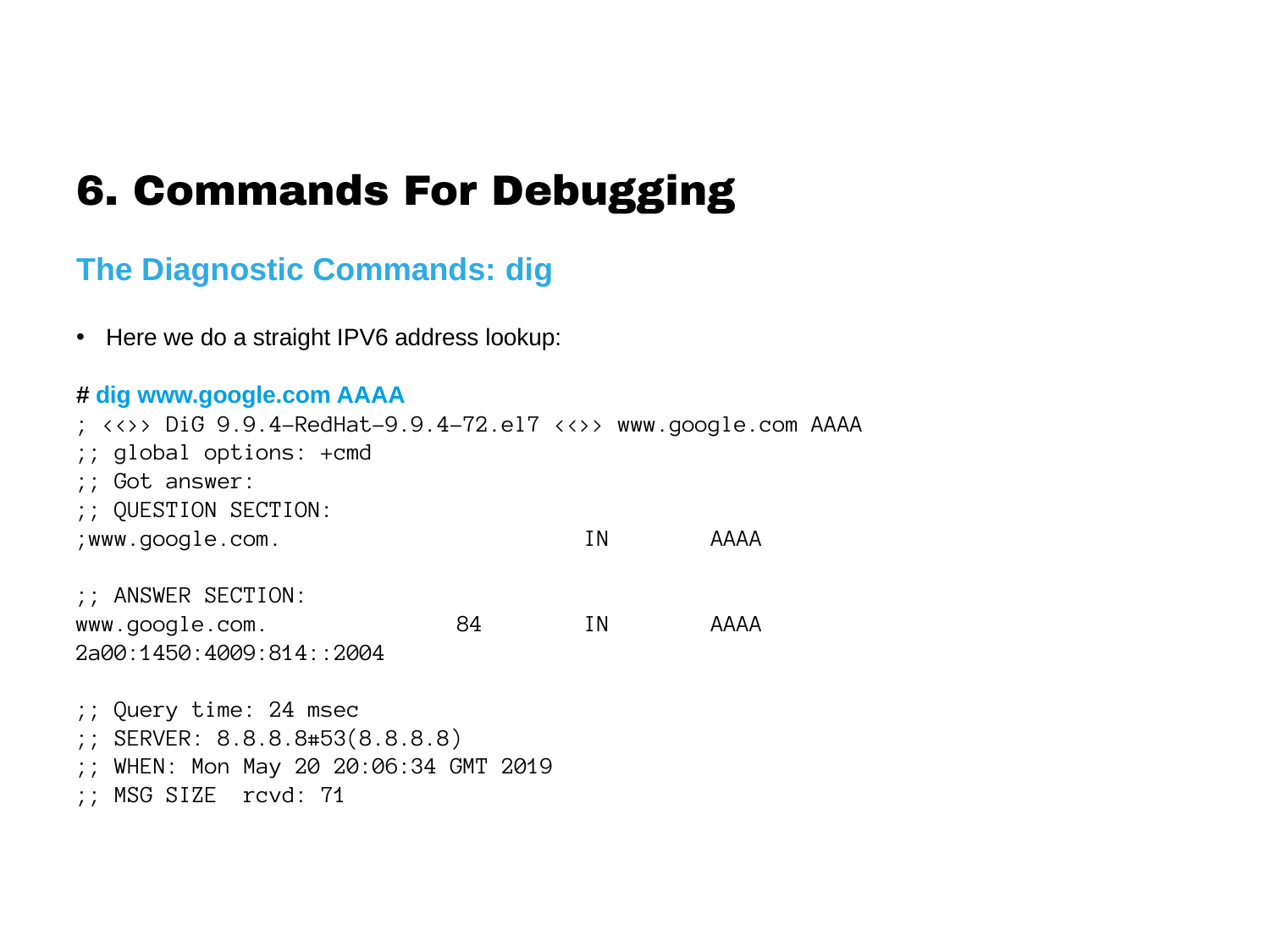

# 6. Commands For Debugging
The Diagnostic Commands: dig
Here we do a straight IPV6 address lookup:

# dig www.google.com AAAA
; <<>> DiG 9.9.4-RedHat-9.9.4-72.el7 <<>> www.google.com AAAA
;; global options: +cmd
;; Got answer:
;; QUESTION SECTION:
;www.google.com.			IN	AAAA

;; ANSWER SECTION:
www.google.com.		84	IN	AAAA	2a00:1450:4009:814::2004

;; Query time: 24 msec
;; SERVER: 8.8.8.8#53(8.8.8.8)
;; WHEN: Mon May 20 20:06:34 GMT 2019
;; MSG SIZE  rcvd: 71